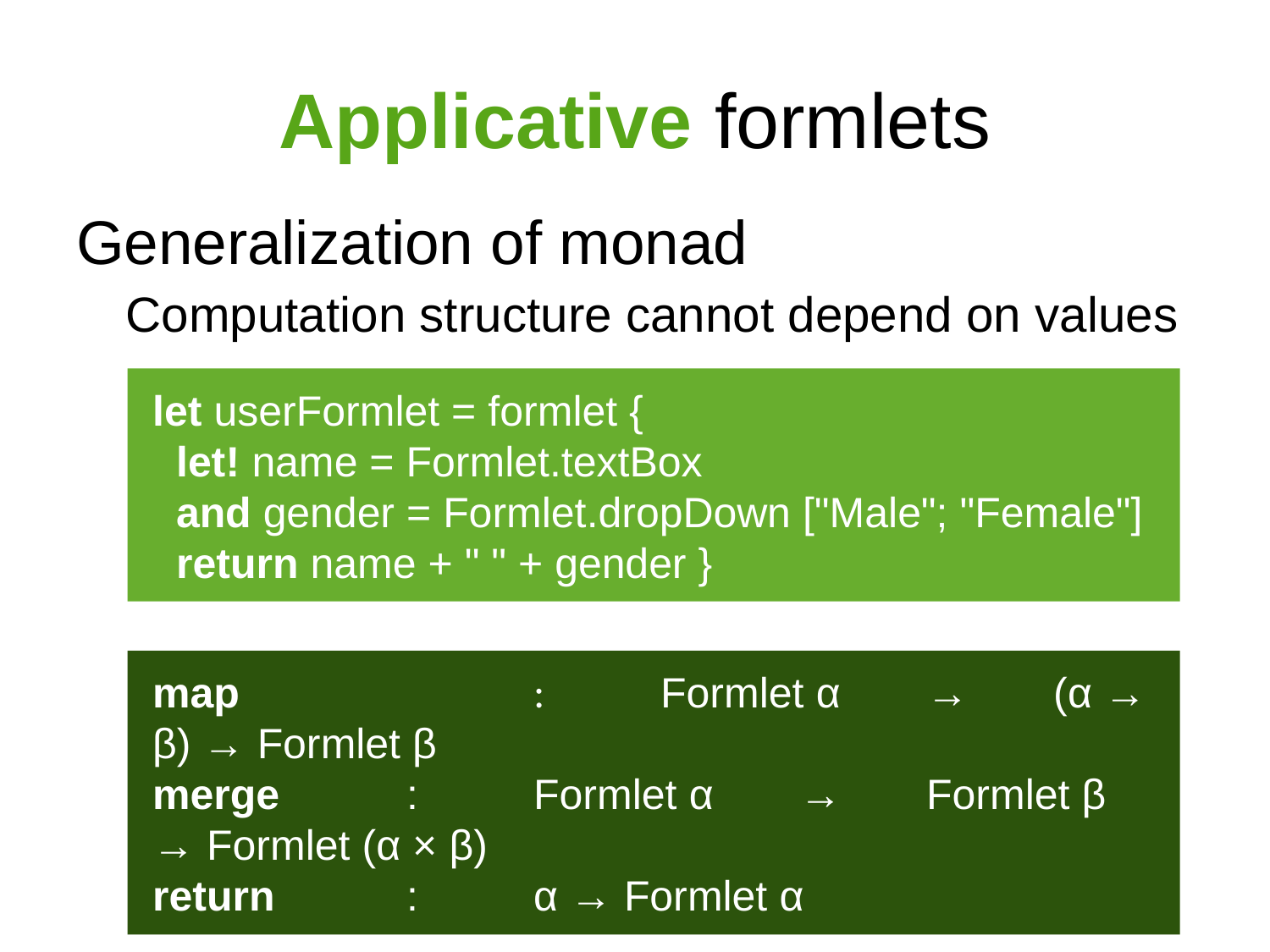

# Applicative formlets
Generalization of monad
Computation structure cannot depend on values

let userFormlet = formlet {
  let! name = Formlet.textBox
  and gender = Formlet.dropDown ["Male"; "Female"]
  return name + " " + gender }
map			:	Formlet α	 →	 (α → β) → Formlet β
merge	:	Formlet α	 →	 Formlet β → Formlet (α × β)
return		:	α → Formlet α